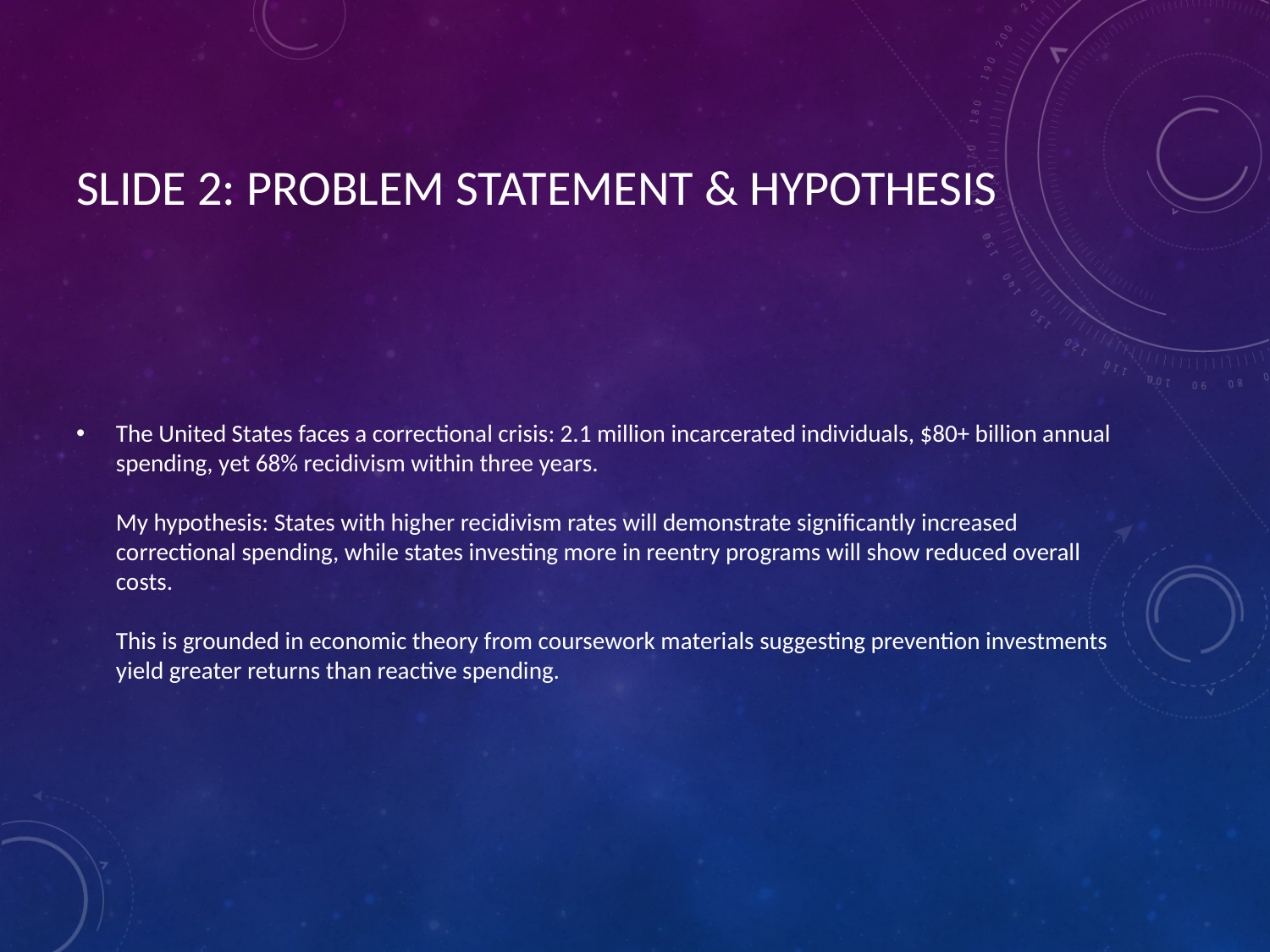

# Slide 2: Problem Statement & Hypothesis
The United States faces a correctional crisis: 2.1 million incarcerated individuals, $80+ billion annual spending, yet 68% recidivism within three years.
My hypothesis: States with higher recidivism rates will demonstrate significantly increased correctional spending, while states investing more in reentry programs will show reduced overall costs.
This is grounded in economic theory from coursework materials suggesting prevention investments yield greater returns than reactive spending.